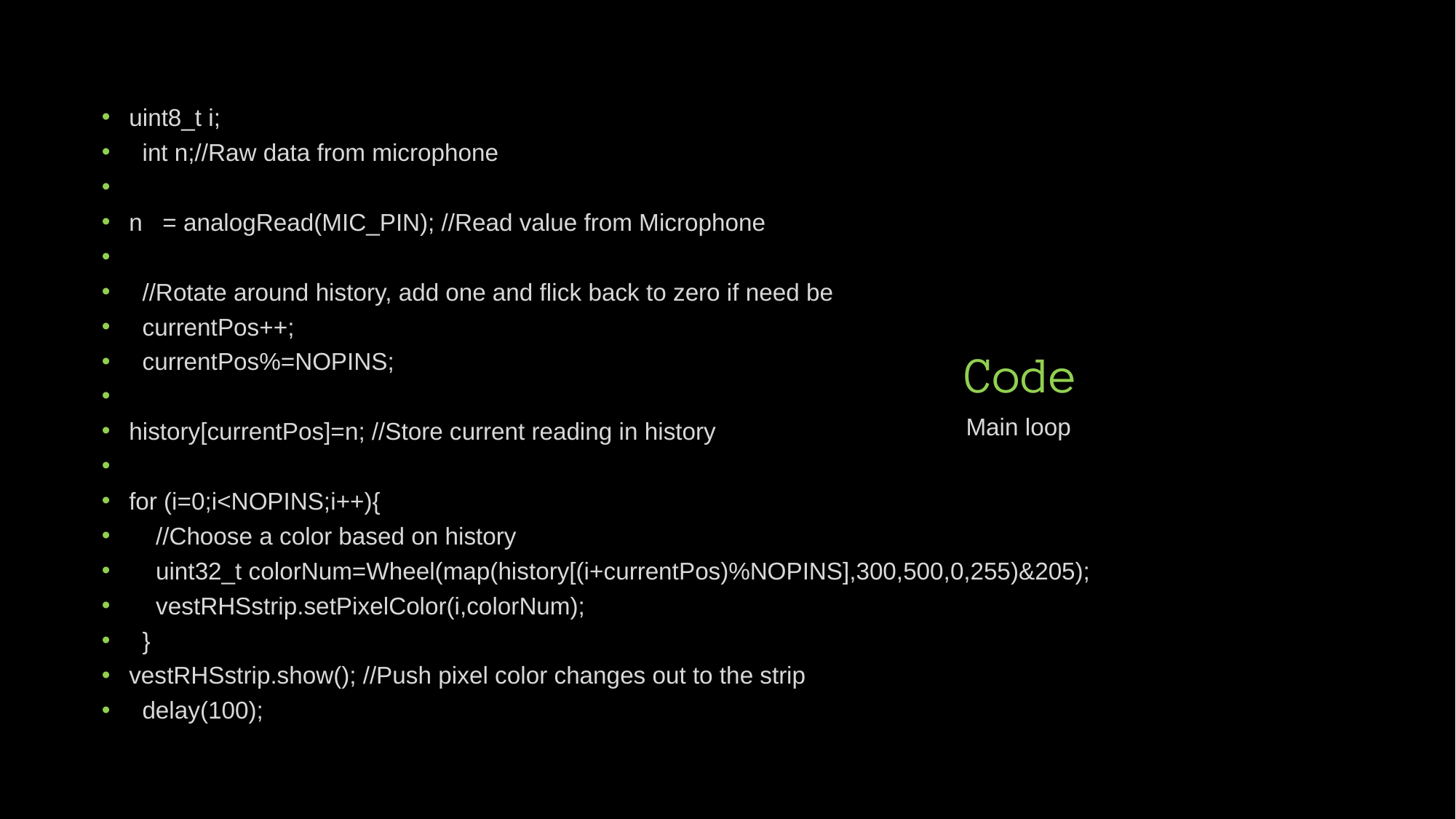

uint8_t i;
  int n;//Raw data from microphone

n   = analogRead(MIC_PIN); //Read value from Microphone

  //Rotate around history, add one and flick back to zero if need be
  currentPos++;
  currentPos%=NOPINS;

history[currentPos]=n; //Store current reading in history

for (i=0;i<NOPINS;i++){
    //Choose a color based on history
    uint32_t colorNum=Wheel(map(history[(i+currentPos)%NOPINS],300,500,0,255)&205);
    vestRHSstrip.setPixelColor(i,colorNum);
  }
vestRHSstrip.show(); //Push pixel color changes out to the strip
  delay(100);
# Code
Main loop